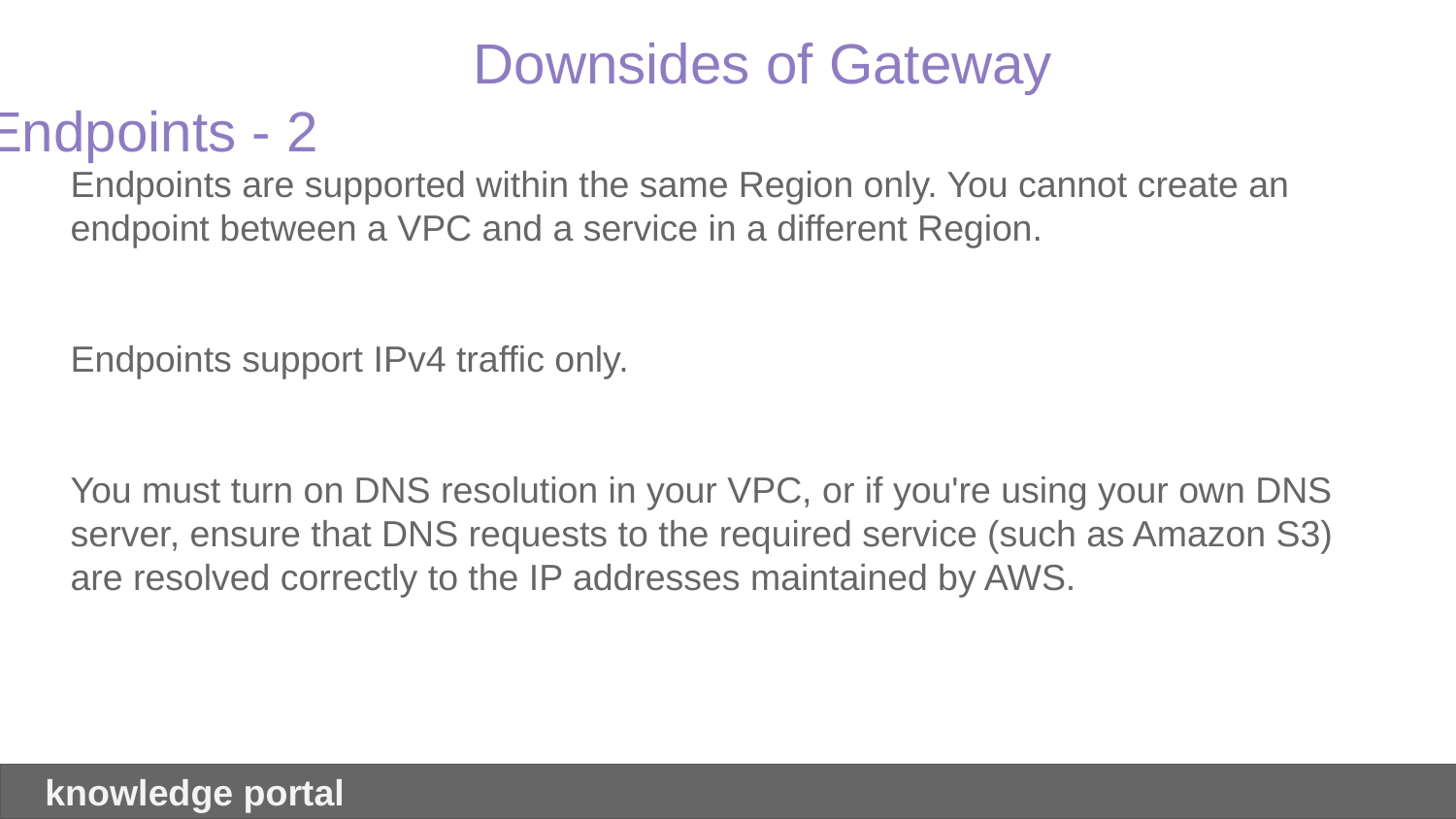

Downsides of Gateway Endpoints - 2
Endpoints are supported within the same Region only. You cannot create an endpoint between a VPC and a service in a different Region.

Endpoints support IPv4 traffic only.

You must turn on DNS resolution in your VPC, or if you're using your own DNS server, ensure that DNS requests to the required service (such as Amazon S3) are resolved correctly to the IP addresses maintained by AWS.

   knowledge portal